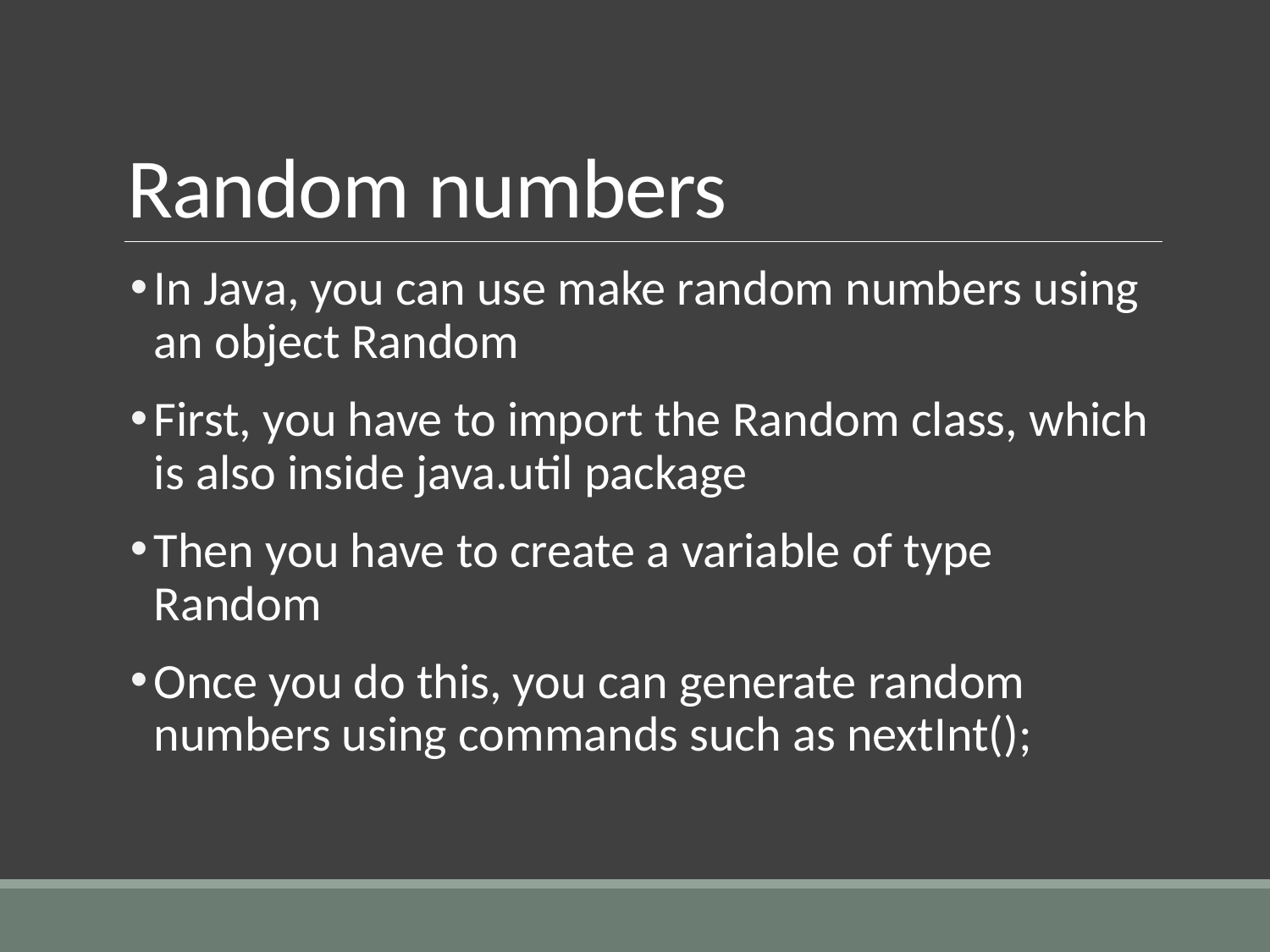

# Random numbers
In Java, you can use make random numbers using an object Random
First, you have to import the Random class, which is also inside java.util package
Then you have to create a variable of type Random
Once you do this, you can generate random numbers using commands such as nextInt();